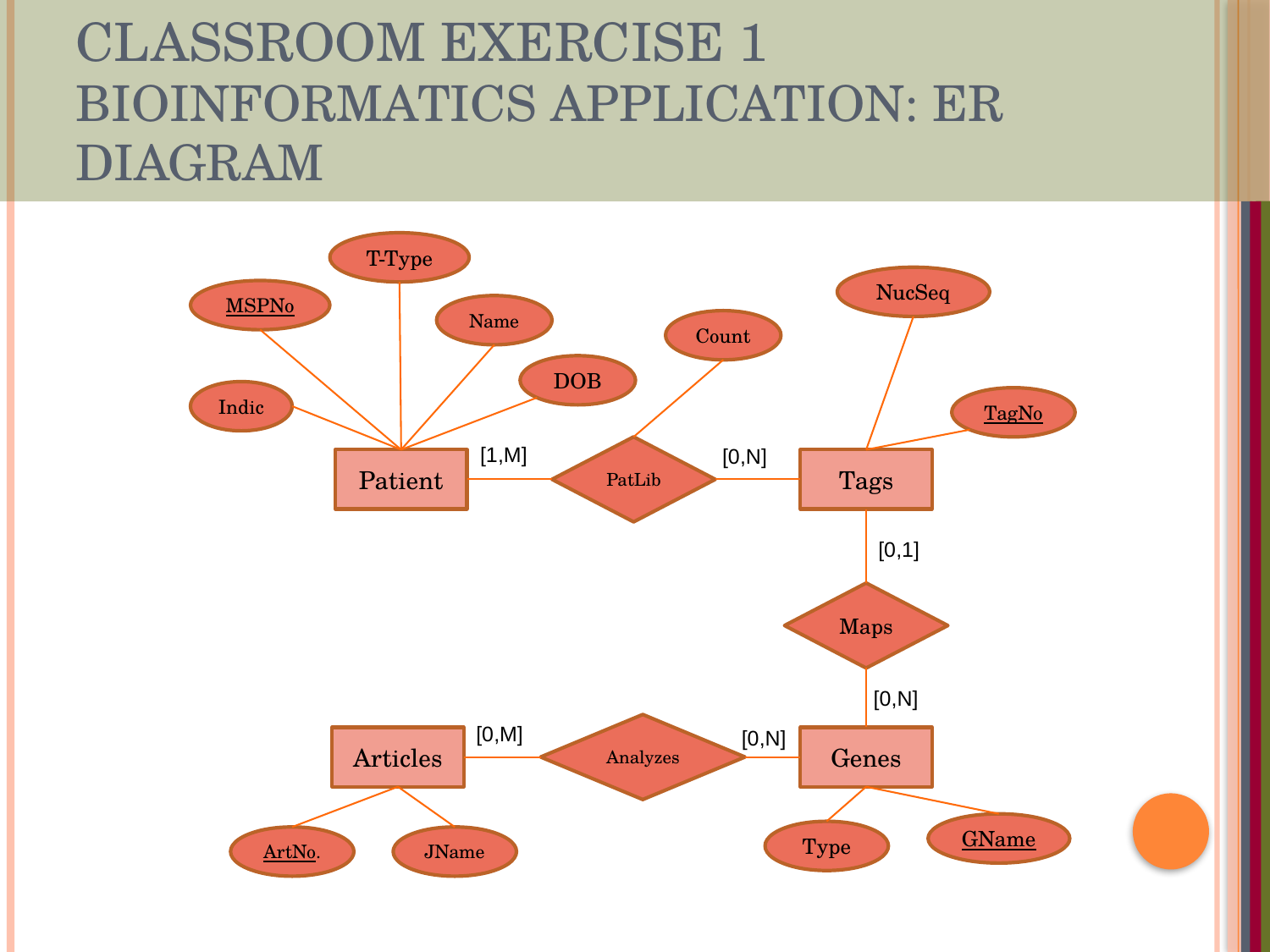

# Classroom Exercise 1 Bioinformatics Application: ER Diagram
T-Type
NucSeq
MSPNo
Name
Count
DOB
Indic
TagNo
[1,M]
PatLib
[0,N]
Patient
Tags
[0,1]
Maps
[0,N]
[0,M]
Analyzes
[0,N]
Articles
Genes
GName
Type
ArtNo.
JName